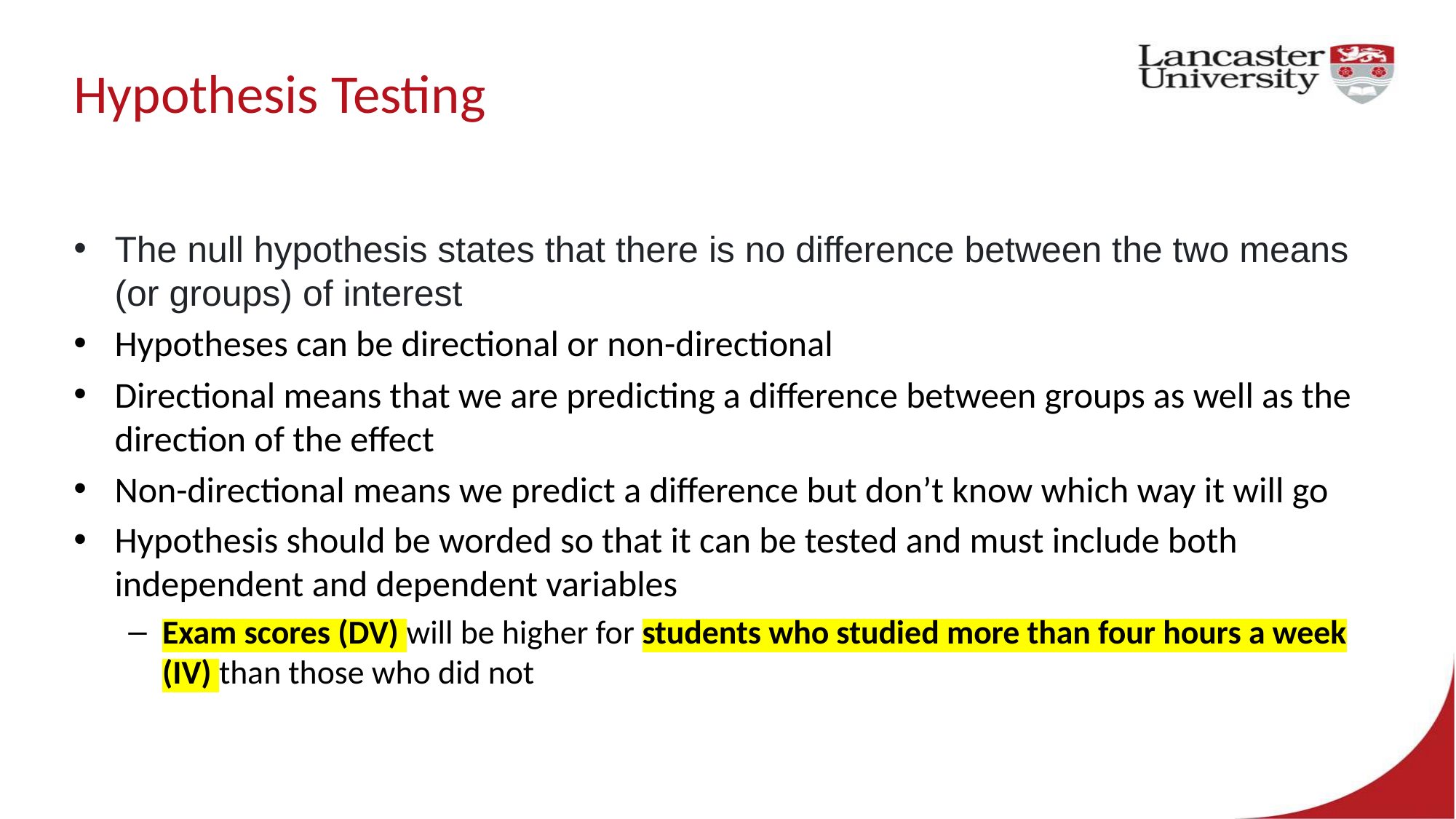

# Hypothesis Testing
The null hypothesis states that there is no difference between the two means (or groups) of interest
Hypotheses can be directional or non-directional
Directional means that we are predicting a difference between groups as well as the direction of the effect
Non-directional means we predict a difference but don’t know which way it will go
Hypothesis should be worded so that it can be tested and must include both independent and dependent variables
Exam scores (DV) will be higher for students who studied more than four hours a week (IV) than those who did not